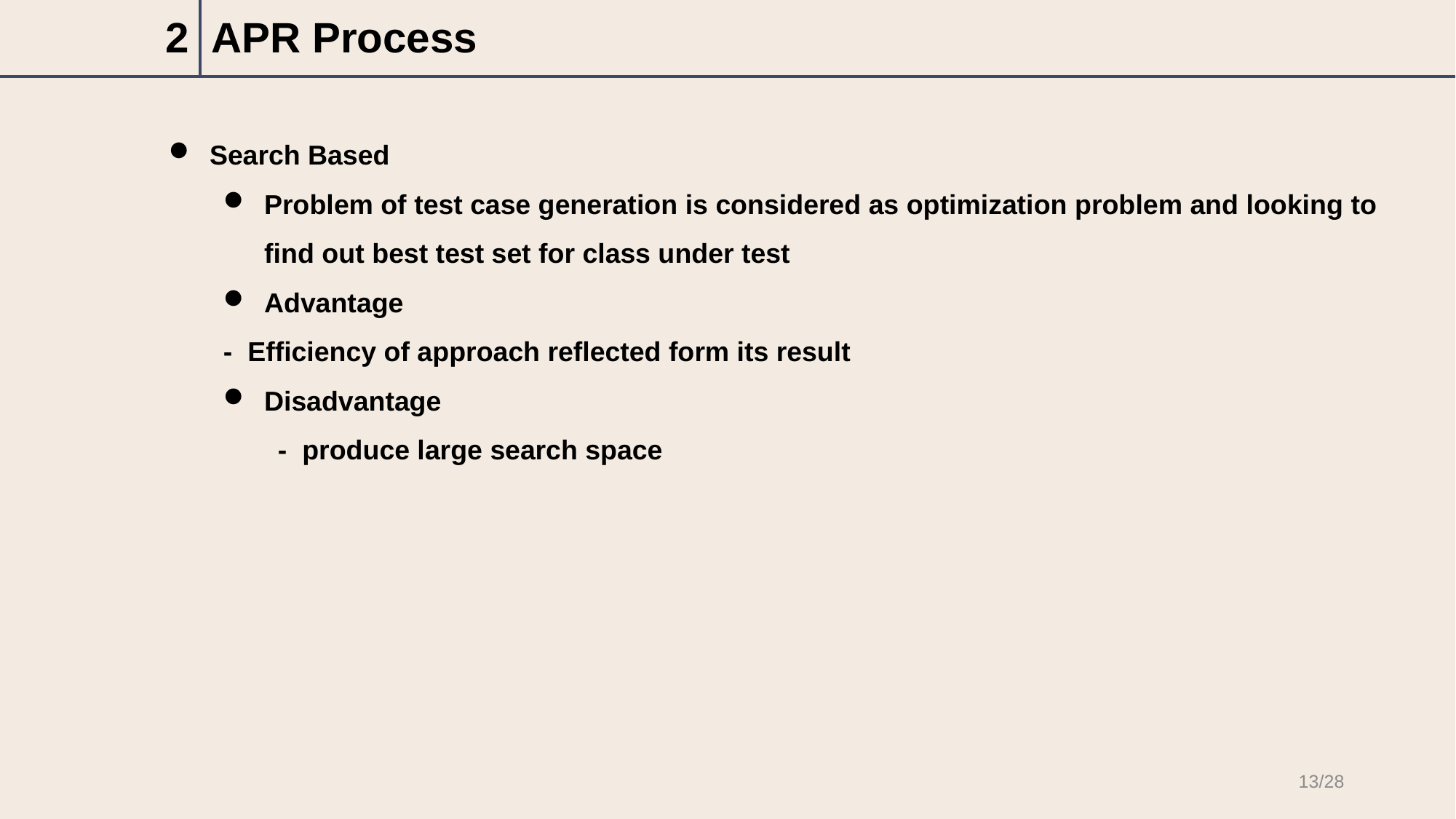

| 2 | APR Process |
| --- | --- |

Search Based
Problem of test case generation is considered as optimization problem and looking to find out best test set for class under test
Advantage
-  Efficiency of approach reflected form its result
Disadvantage
	-  produce large search space

13/28